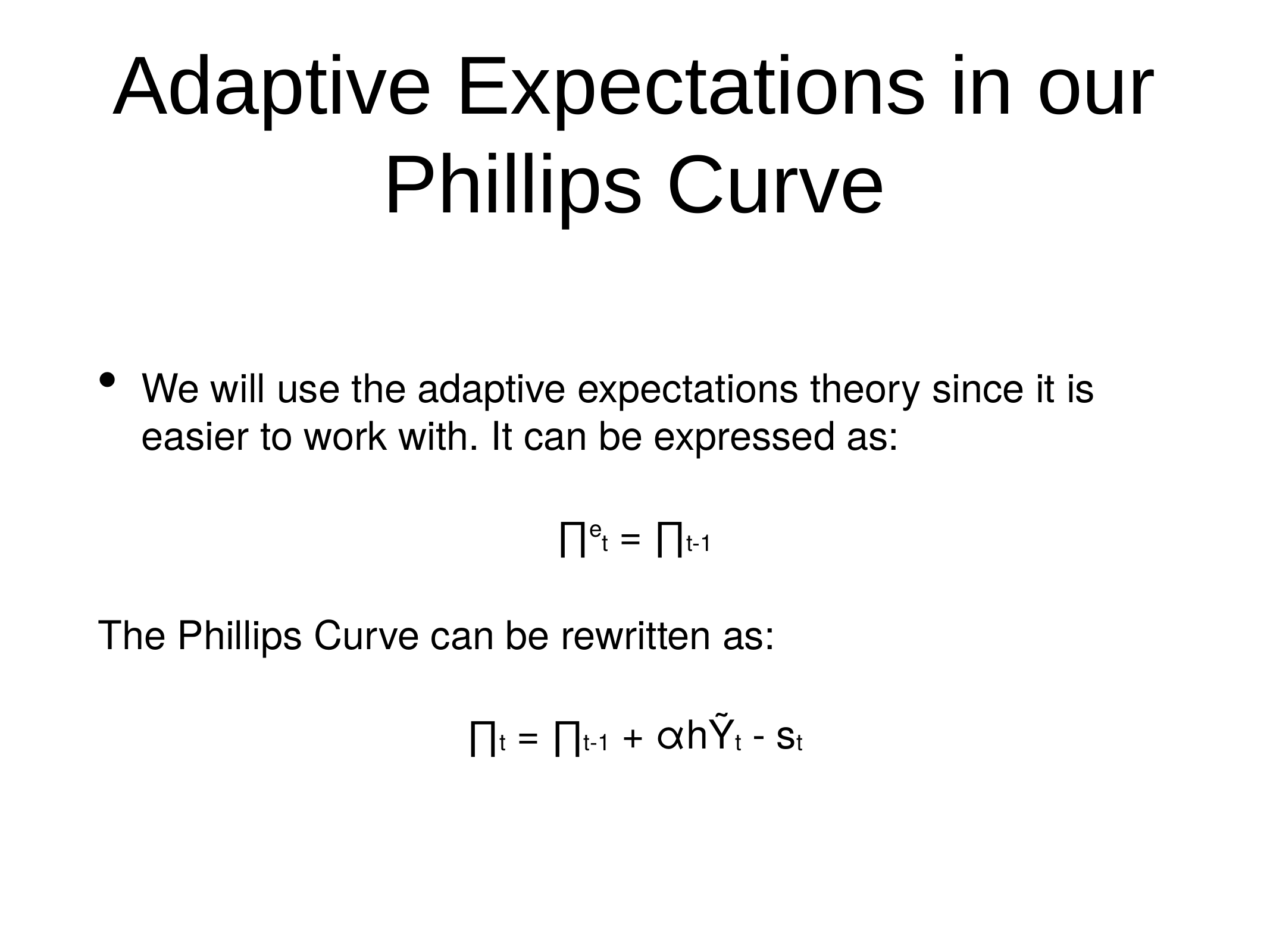

# Adaptive Expectations in our Phillips Curve
We will use the adaptive expectations theory since it is easier to work with. It can be expressed as:
∏et = ∏t-1
The Phillips Curve can be rewritten as:
∏t = ∏t-1 + αhỸt - st